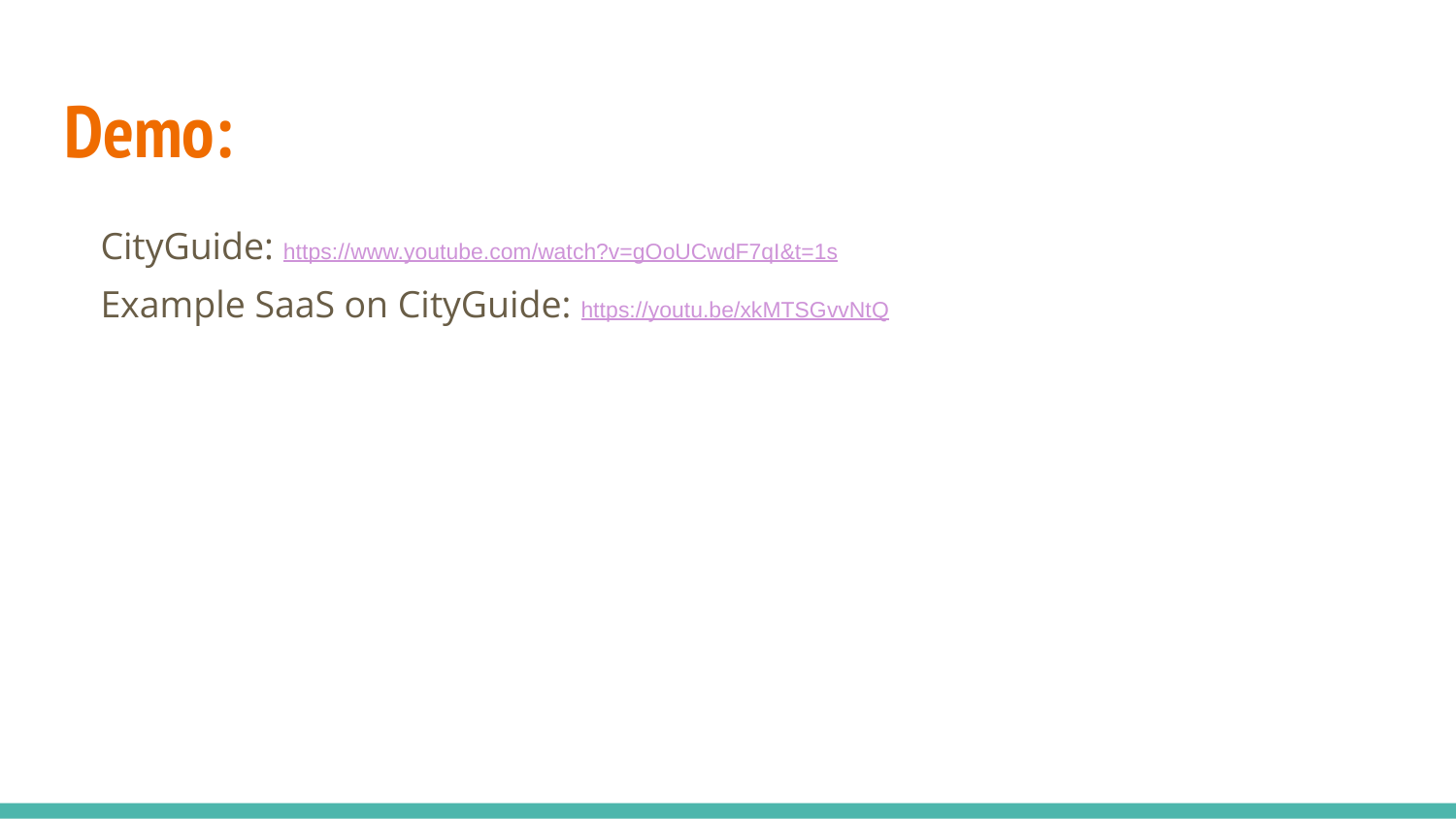

# Demo:
CityGuide: https://www.youtube.com/watch?v=gOoUCwdF7qI&t=1s
Example SaaS on CityGuide: https://youtu.be/xkMTSGvvNtQ